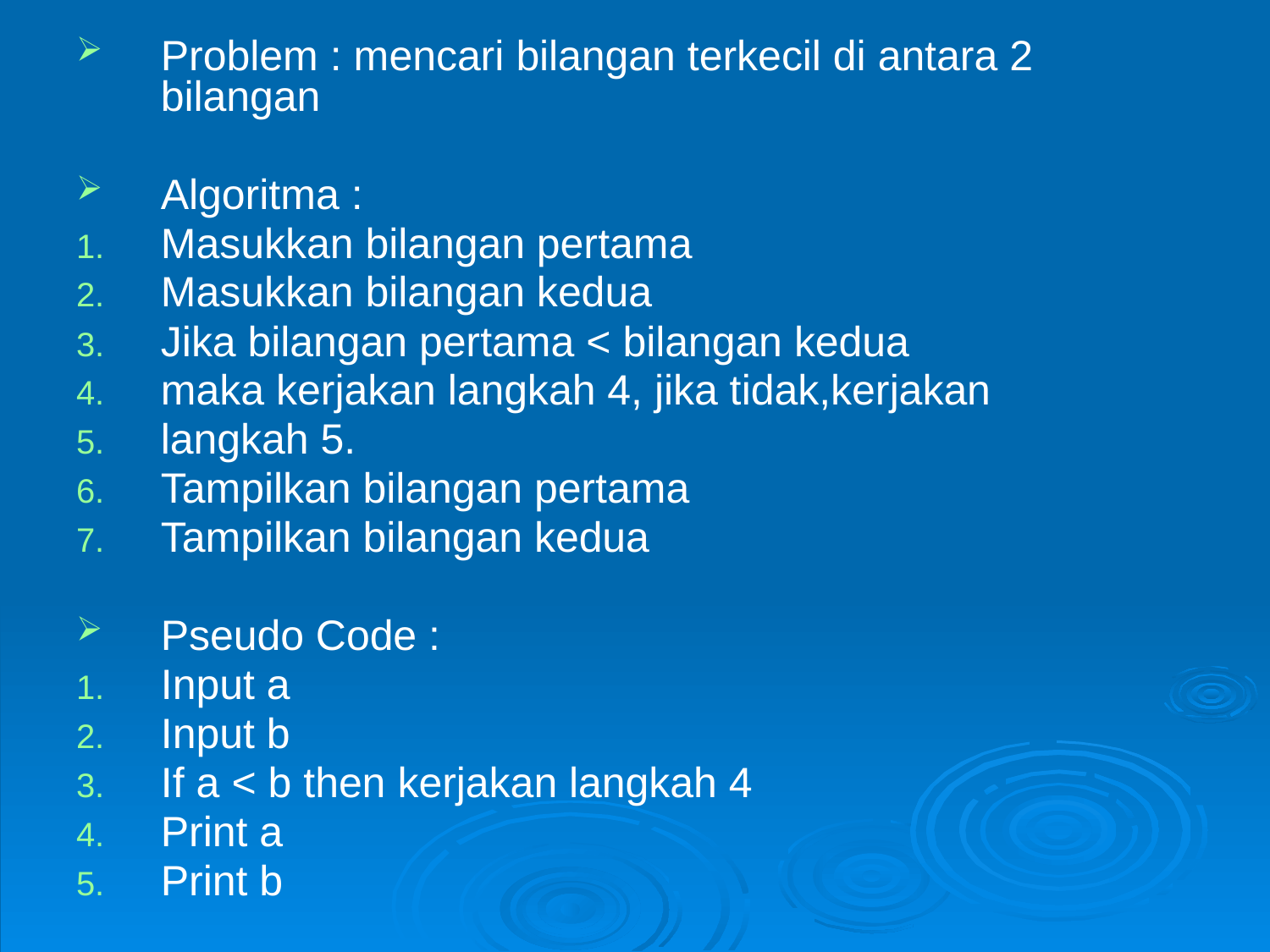

Problem : mencari bilangan terkecil di antara 2 bilangan

Algoritma :
Masukkan bilangan pertama
Masukkan bilangan kedua
Jika bilangan pertama < bilangan kedua
maka kerjakan langkah 4, jika tidak,kerjakan
langkah 5.
Tampilkan bilangan pertama
Tampilkan bilangan kedua

Pseudo Code :
Input a
Input b
If a < b then kerjakan langkah 4
Print a
Print b